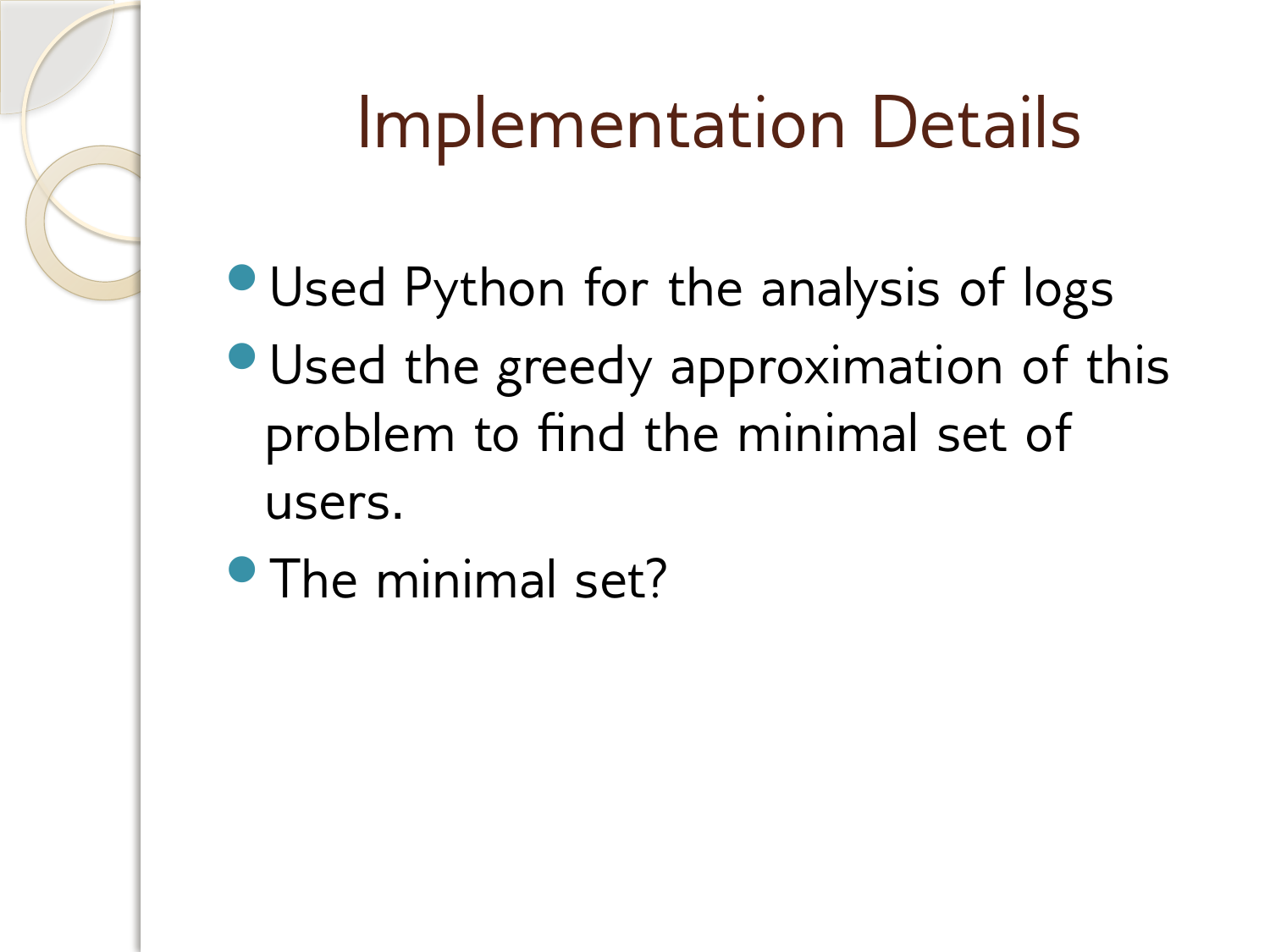

# Implementation Details
Used Python for the analysis of logs
Used the greedy approximation of this problem to find the minimal set of users.
The minimal set?